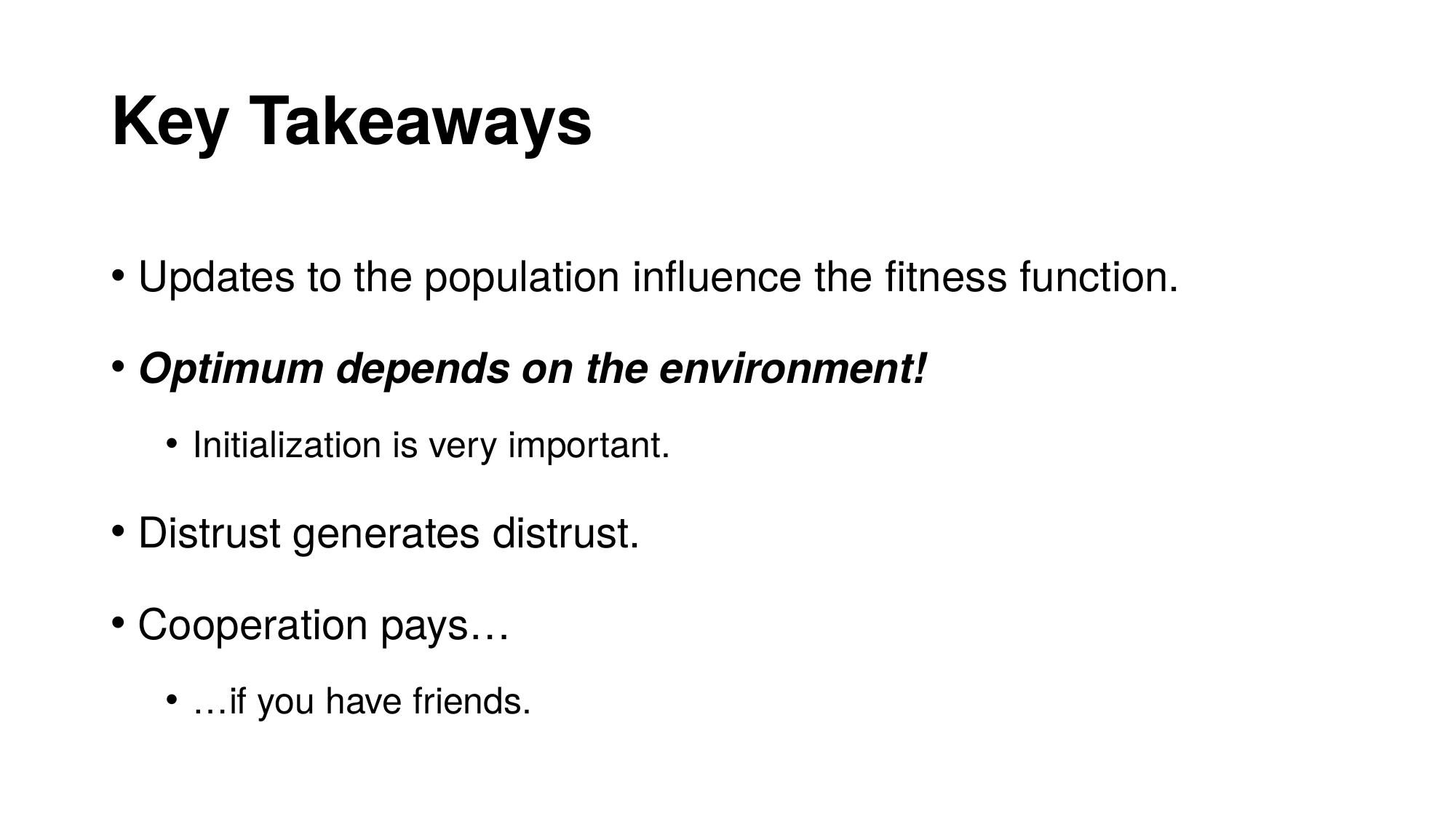

# Key Takeaways
Updates to the population influence the fitness function.
Optimum depends on the environment!
Initialization is very important.
Distrust generates distrust.
Cooperation pays…
…if you have friends.